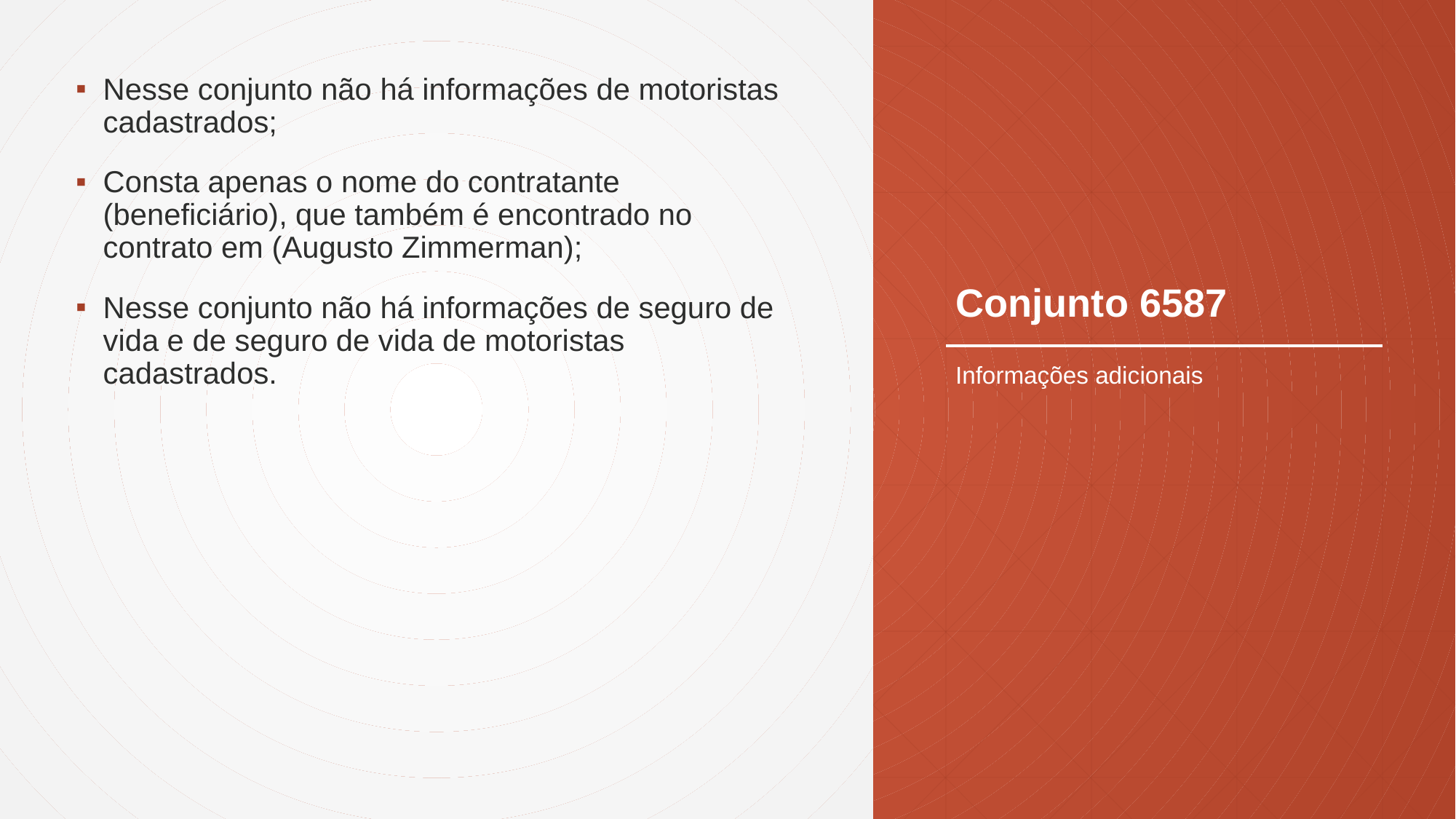

Nesse conjunto não há informações de motoristas cadastrados;
Consta apenas o nome do contratante (beneficiário), que também é encontrado no contrato em (Augusto Zimmerman);
Nesse conjunto não há informações de seguro de vida e de seguro de vida de motoristas cadastrados.

# Conjunto 6587
Informações adicionais